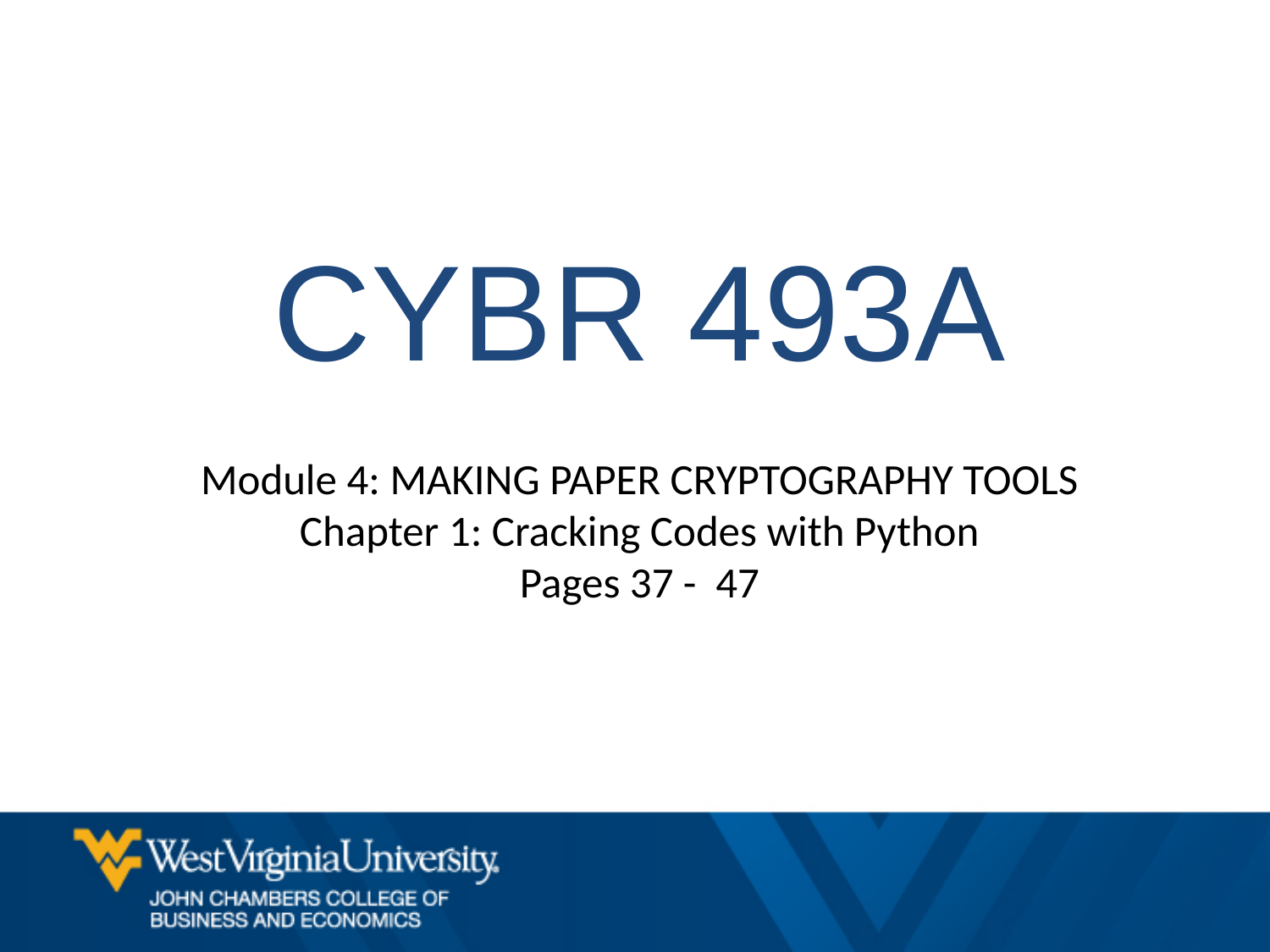

CYBR 493A
Module 4: MAKING PAPER CRYPTOGRAPHY TOOLS
Chapter 1: Cracking Codes with Python
Pages 37 -  47